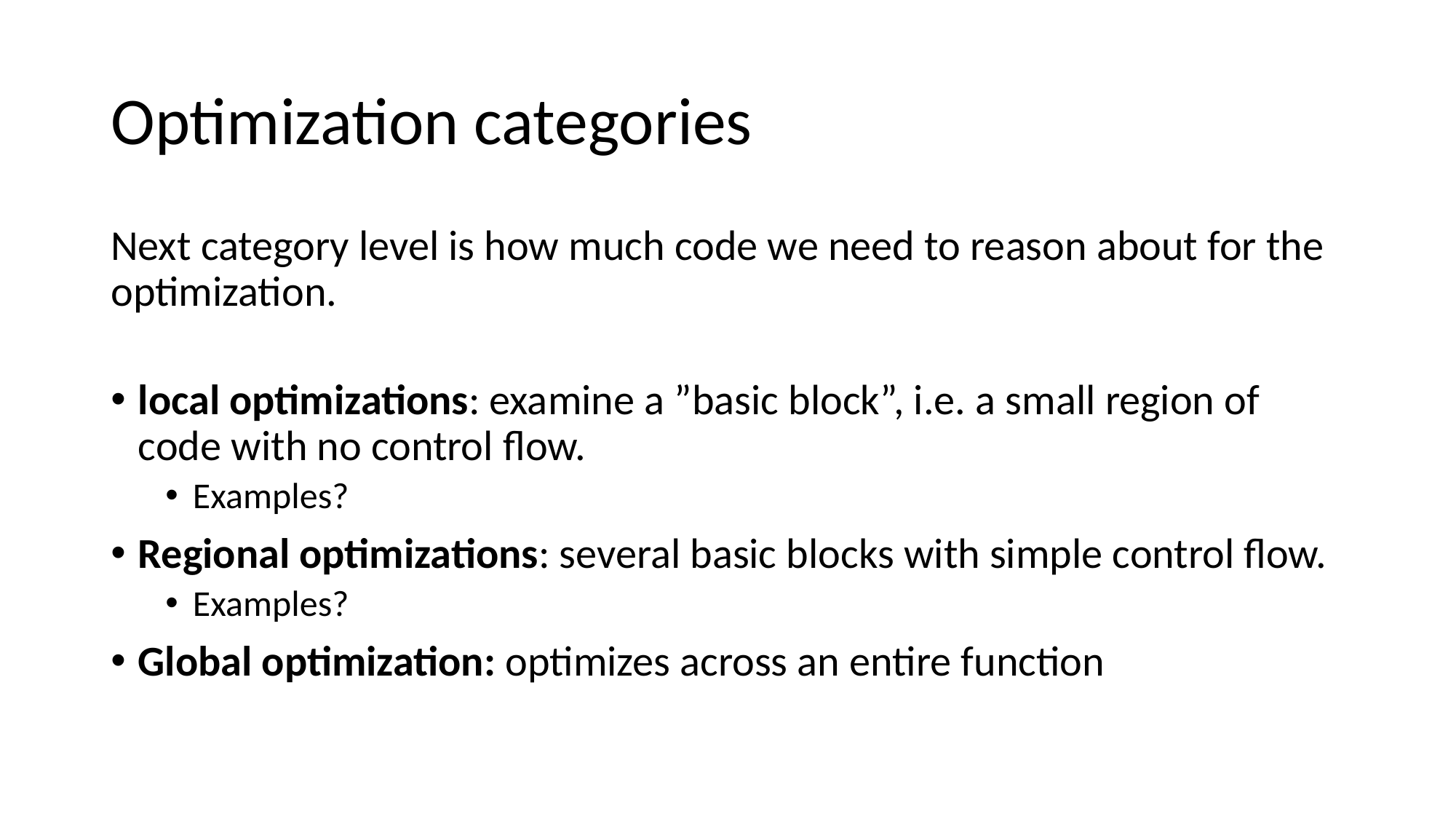

# Optimization categories
Next category level is how much code we need to reason about for the optimization.

local optimizations: examine a ”basic block”, i.e. a small region of code with no control flow.
Examples?
Regional optimizations: several basic blocks with simple control flow.
Examples?
Global optimization: optimizes across an entire function